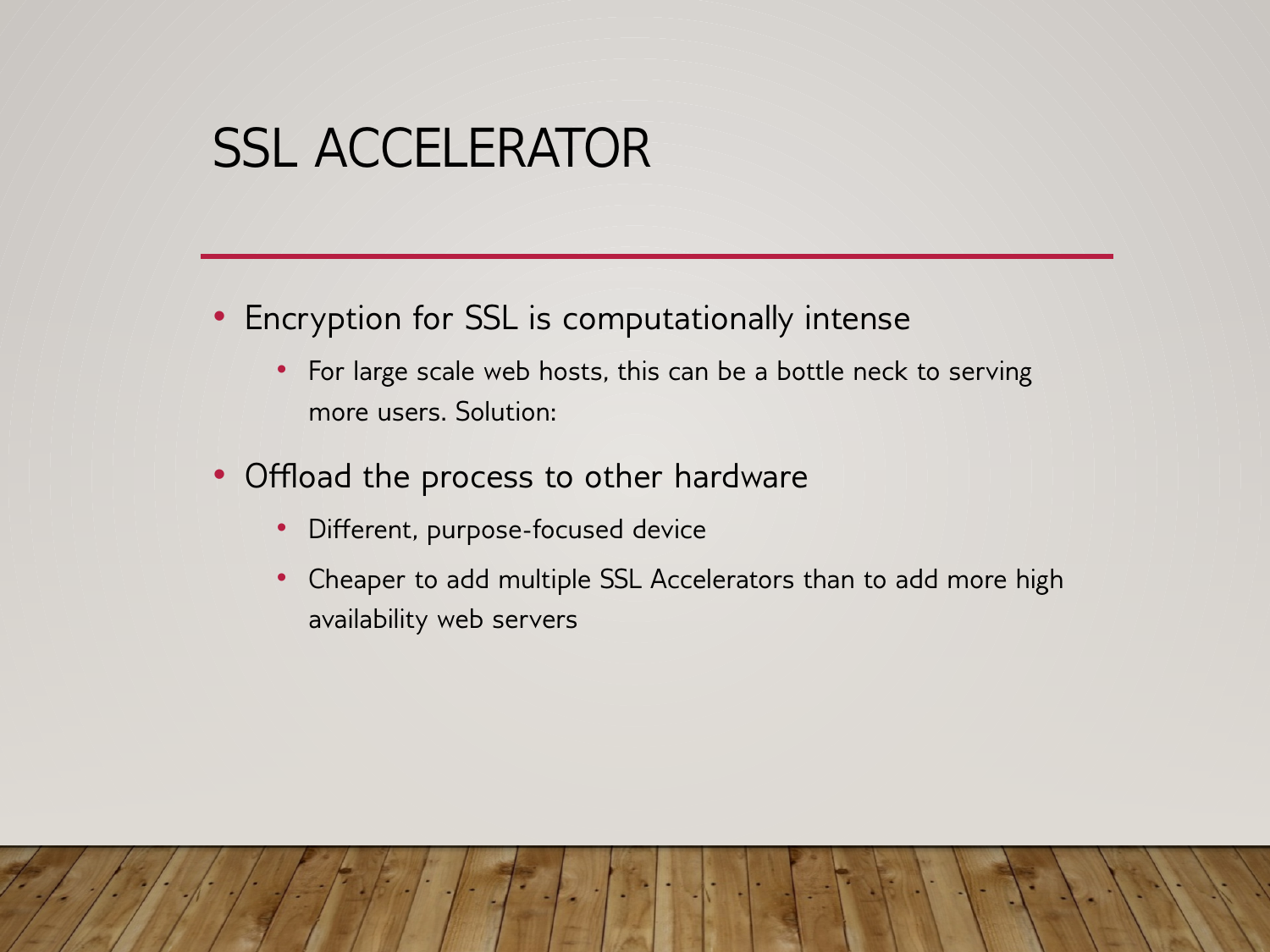

# SSL Accelerator
Encryption for SSL is computationally intense
For large scale web hosts, this can be a bottle neck to serving more users. Solution:
Offload the process to other hardware
Different, purpose-focused device
Cheaper to add multiple SSL Accelerators than to add more high availability web servers